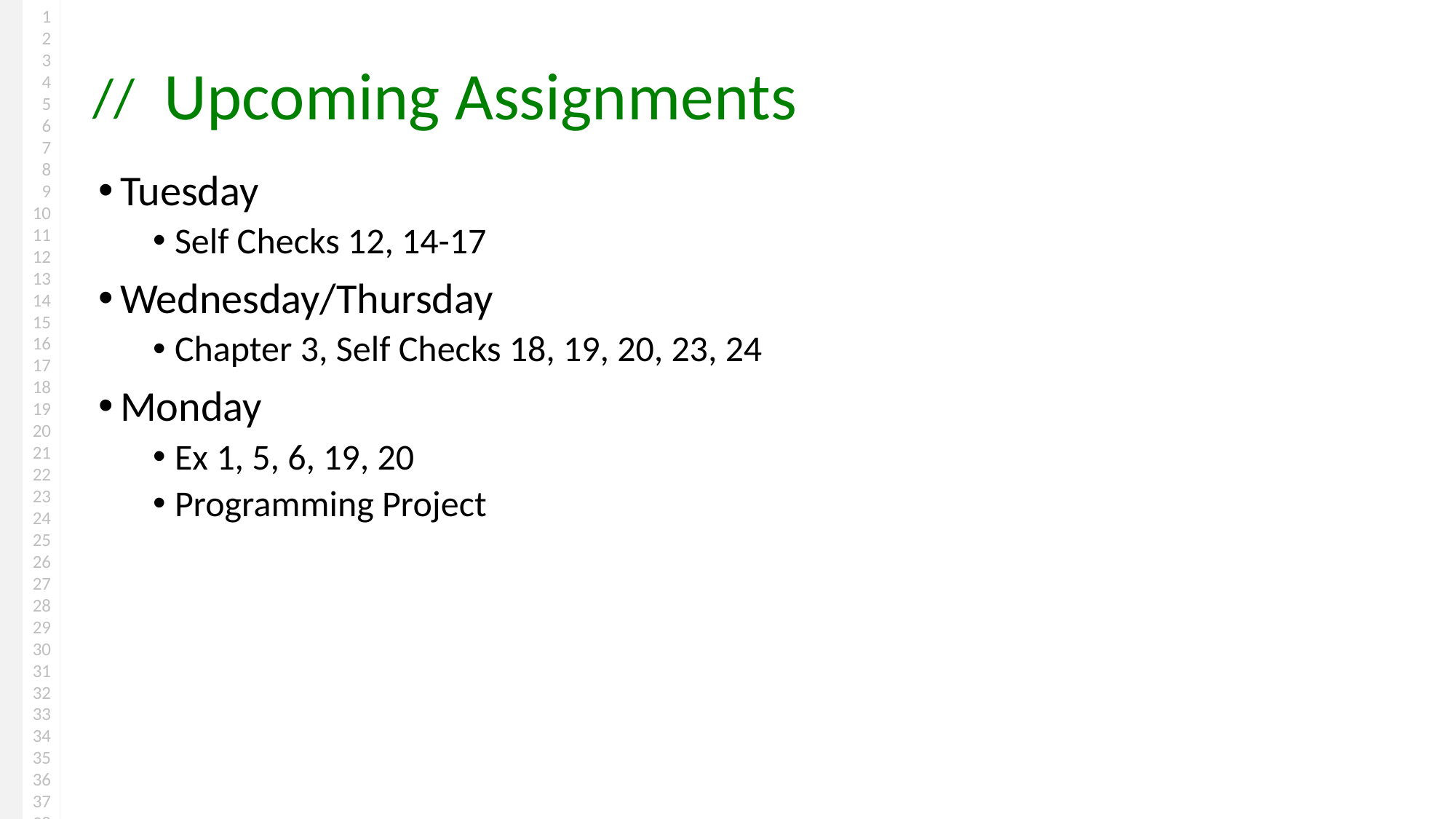

# Upcoming Assignments
Tuesday
Self Checks 12, 14-17
Wednesday/Thursday
Chapter 3, Self Checks 18, 19, 20, 23, 24
Monday
Ex 1, 5, 6, 19, 20
Programming Project